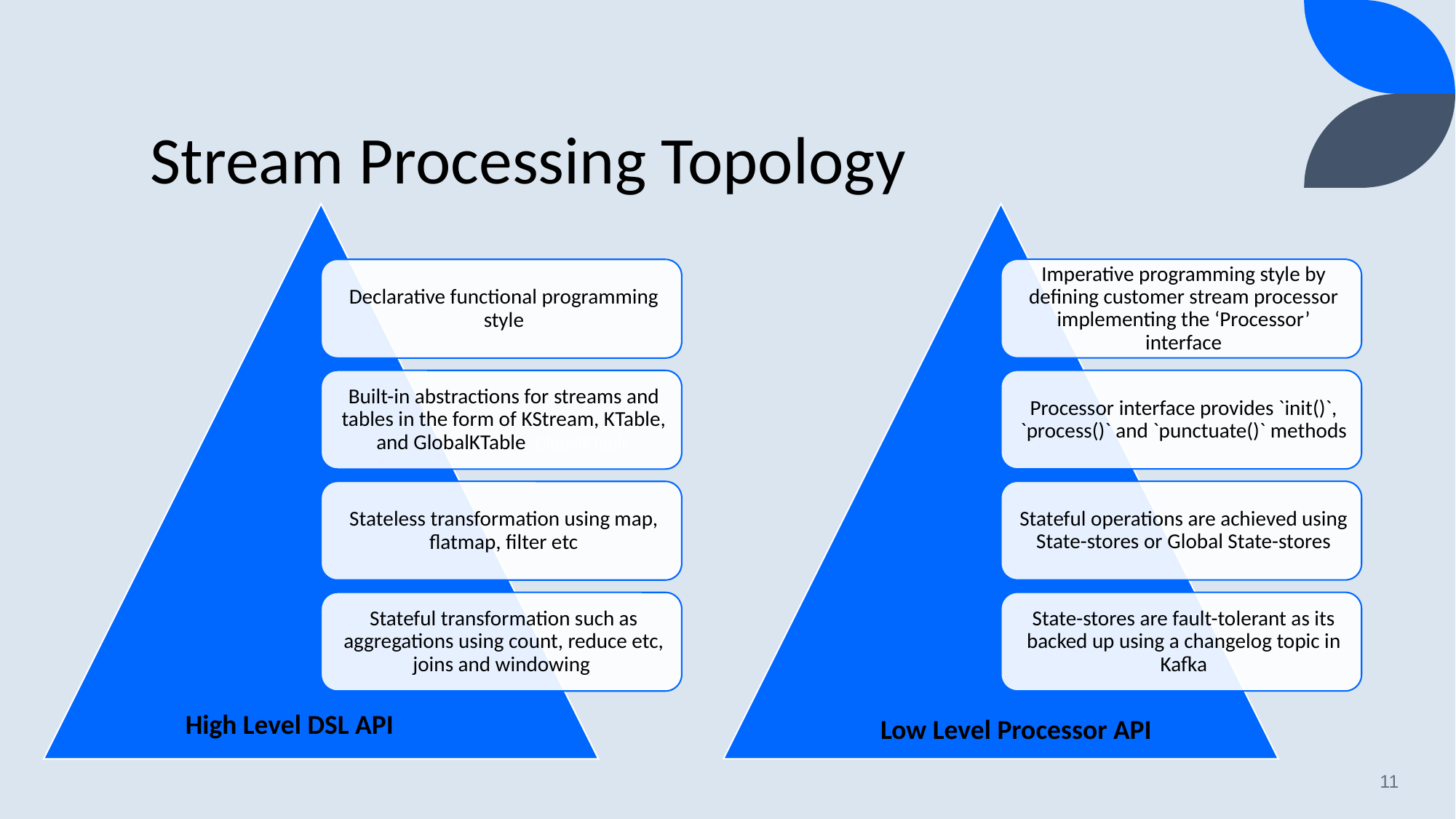

# Stream Processing Topology
Imperative programming style by defining customer stream processor implementing the ‘Processor’ interface
Processor interface provides `init()`, `process()` and `punctuate()` methods
Stateful operations are achieved using State-stores or Global State-stores
State-stores are fault-tolerant as its backed up using a changelog topic in Kafka
Declarative functional programming style
Built-in abstractions for streams and tables in the form of KStream, KTable, and GlobalKTable, GlobalKTable
Stateless transformation using map, flatmap, filter etc
Stateful transformation such as aggregations using count, reduce etc, joins and windowing

High Level DSL API
Low Level Processor API
11